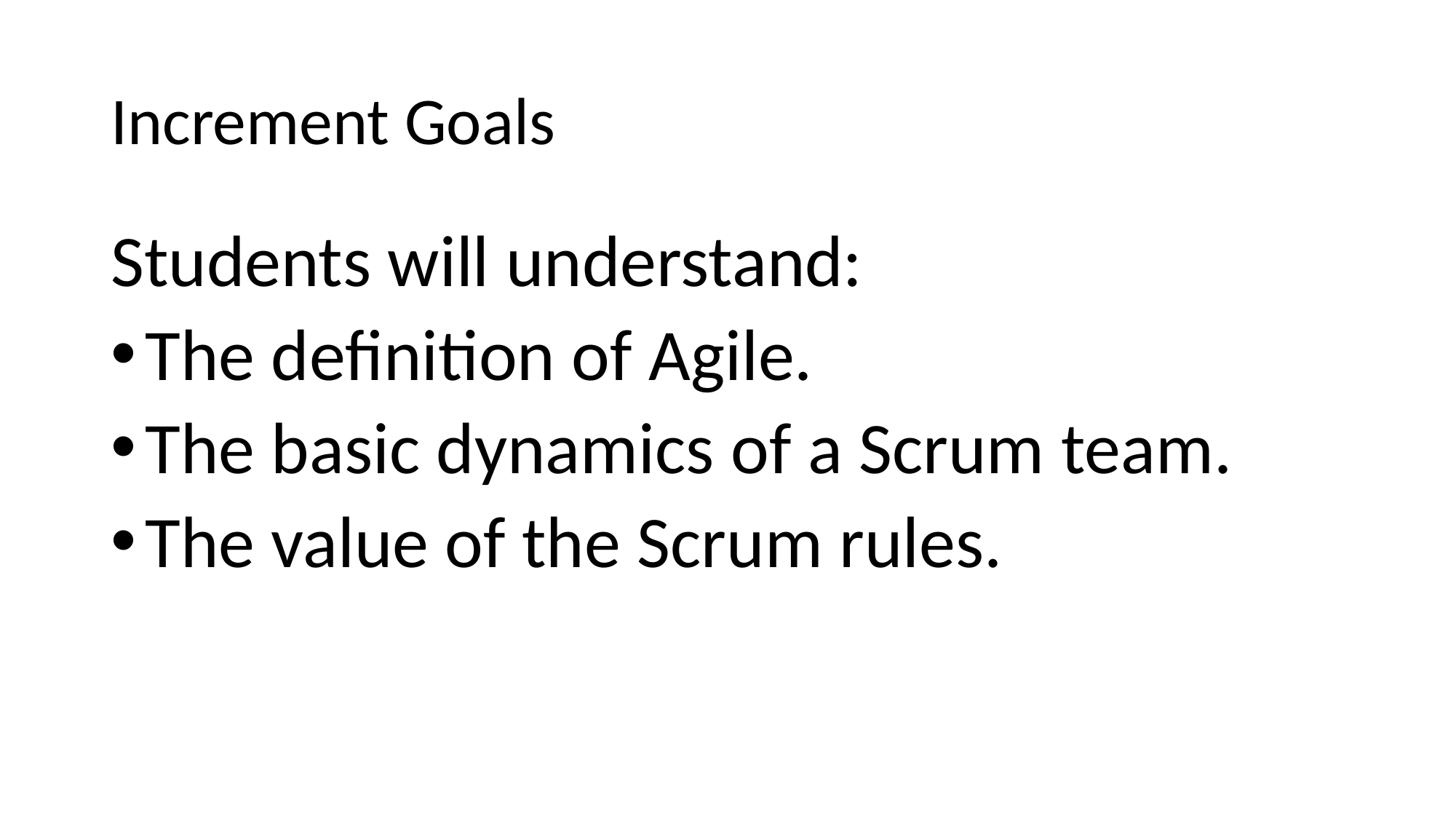

# Increment Goals
Students will understand:
The definition of Agile.
The basic dynamics of a Scrum team.
The value of the Scrum rules.